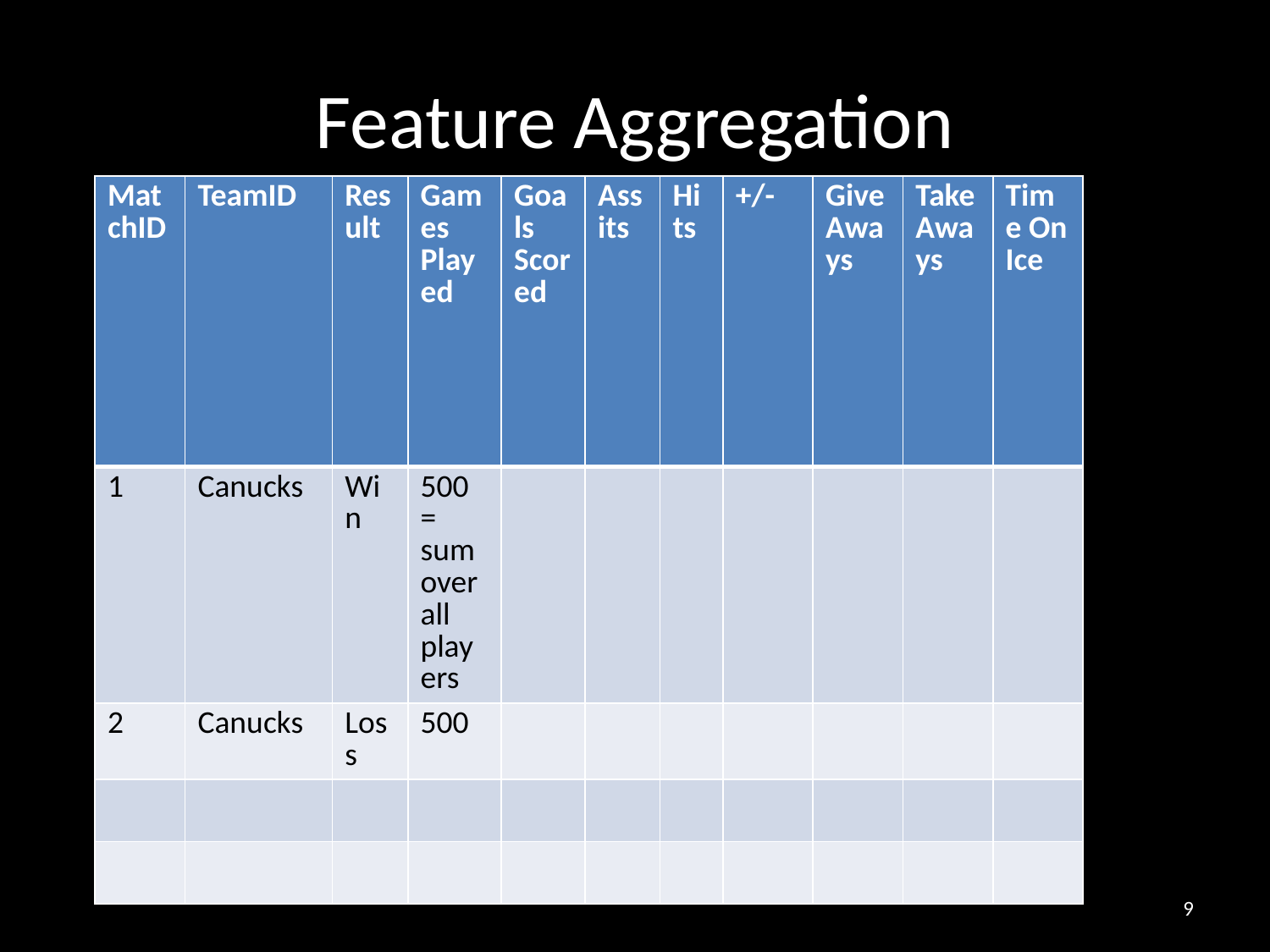

# Feature Aggregation
| MatchID | TeamID | Result | Games Played | Goals Scored | Assits | Hits | +/- | GiveAways | TakeAways | Time On Ice |
| --- | --- | --- | --- | --- | --- | --- | --- | --- | --- | --- |
| 1 | Canucks | Win | 500 = sum over all players |  |  |  |  |  |  |  |
| 2 | Canucks | Loss | 500 |  |  |  |  |  |  |  |
|  |  |  |  |  |  |  |  |  |  |  |
|  |  |  |  |  |  |  |  |  |  |  |
9